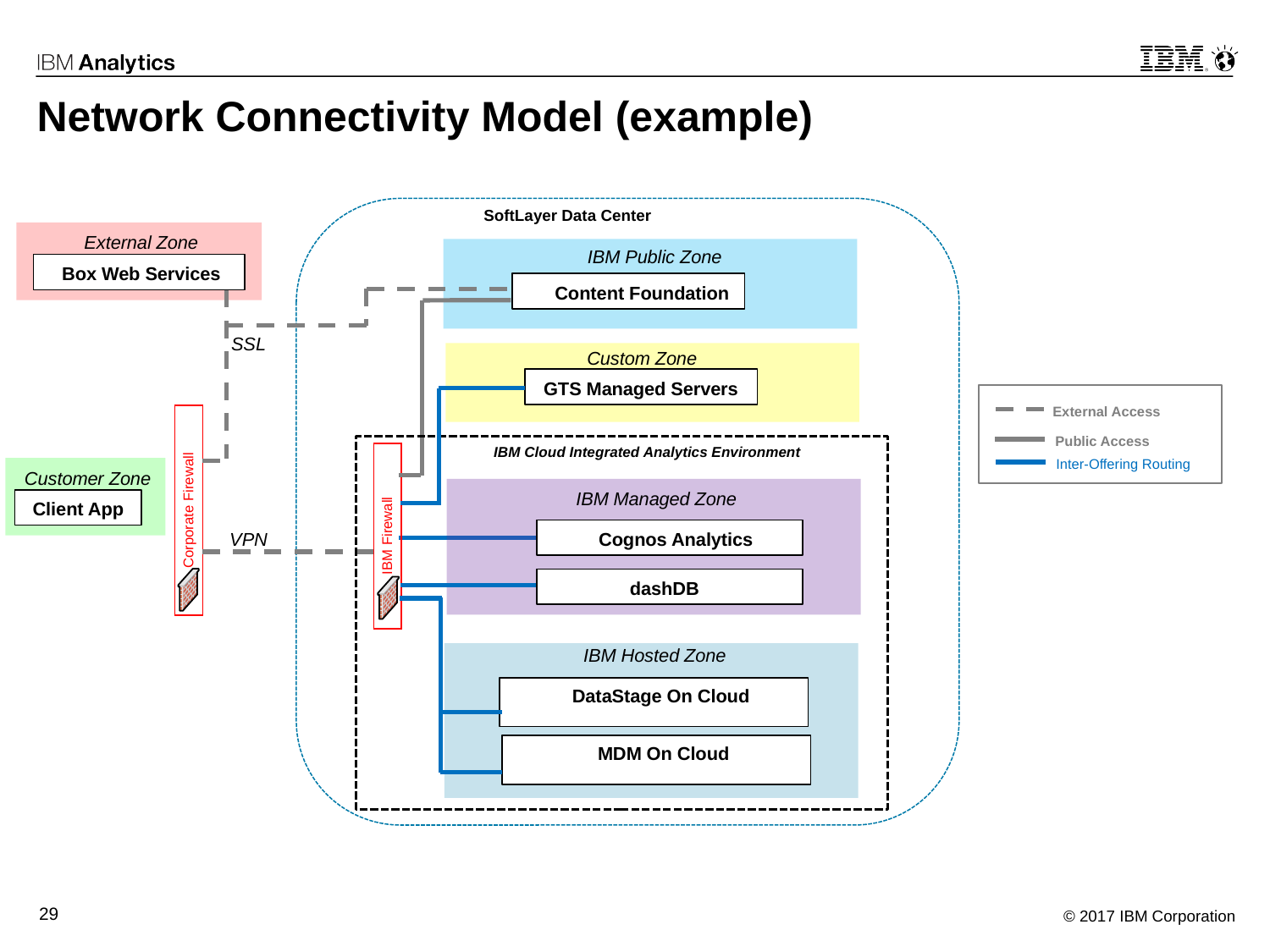

# Network Connectivity Model (example)

             SoftLayer Data Center

External Zone

IBM Public Zone

Box Web Services

Content Foundation
SSL

Custom Zone

GTS Managed Servers

External Access
Public Access

IBM Cloud Integrated Analytics Environment
Inter-Offering Routing

Customer Zone

IBM Managed Zone

Client App
Corporate Firewall

IBM Firewall
Cognos Analytics
VPN

dashDB

IBM Hosted Zone

DataStage On Cloud

MDM On Cloud